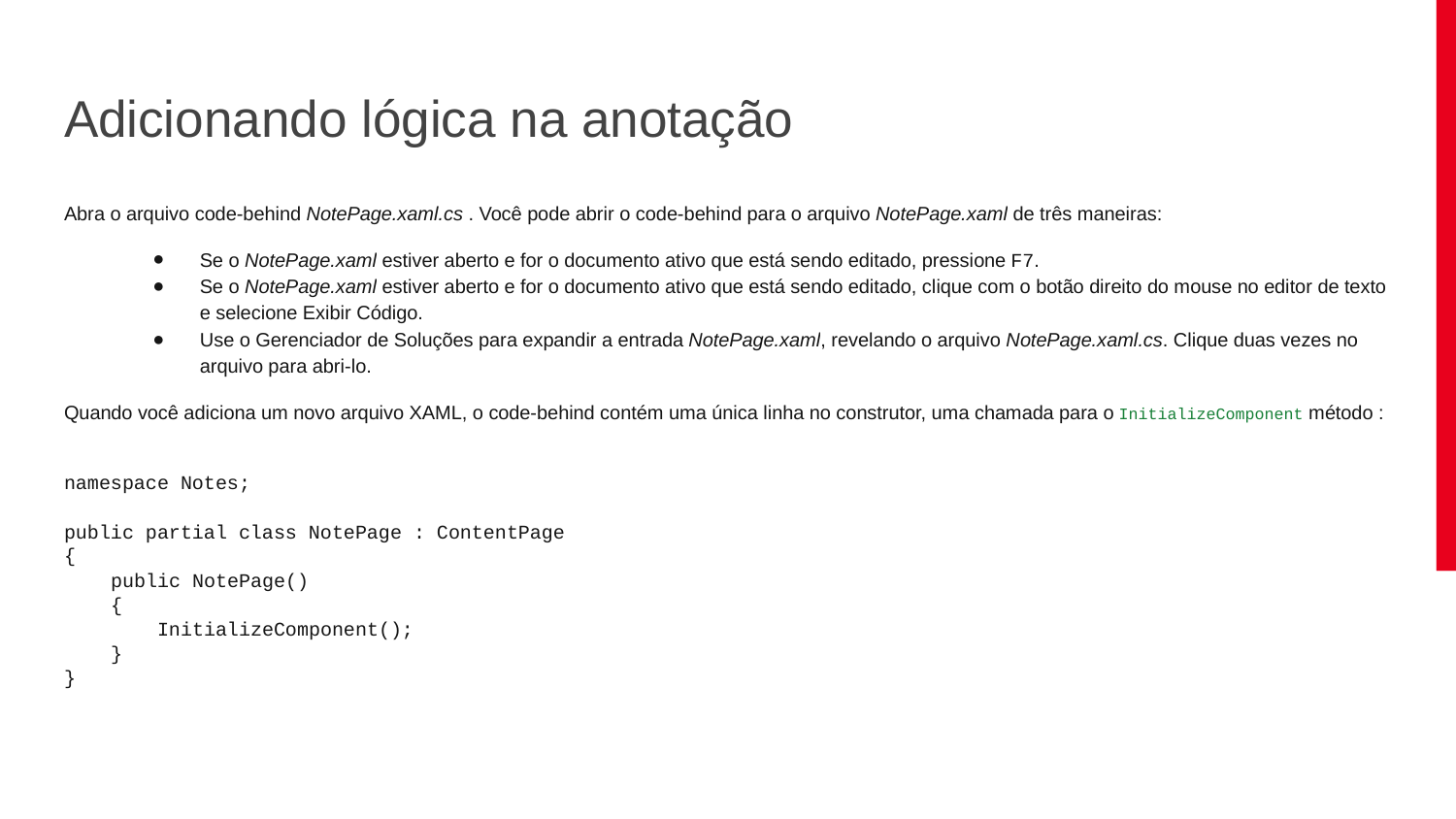

# Adicionando lógica na anotação
Abra o arquivo code-behind NotePage.xaml.cs . Você pode abrir o code-behind para o arquivo NotePage.xaml de três maneiras:
Se o NotePage.xaml estiver aberto e for o documento ativo que está sendo editado, pressione F7.
Se o NotePage.xaml estiver aberto e for o documento ativo que está sendo editado, clique com o botão direito do mouse no editor de texto e selecione Exibir Código.
Use o Gerenciador de Soluções para expandir a entrada NotePage.xaml, revelando o arquivo NotePage.xaml.cs. Clique duas vezes no arquivo para abri-lo.
Quando você adiciona um novo arquivo XAML, o code-behind contém uma única linha no construtor, uma chamada para o InitializeComponent método :

namespace Notes;

public partial class NotePage : ContentPage
{
    public NotePage()
    {
        InitializeComponent();
    }
}